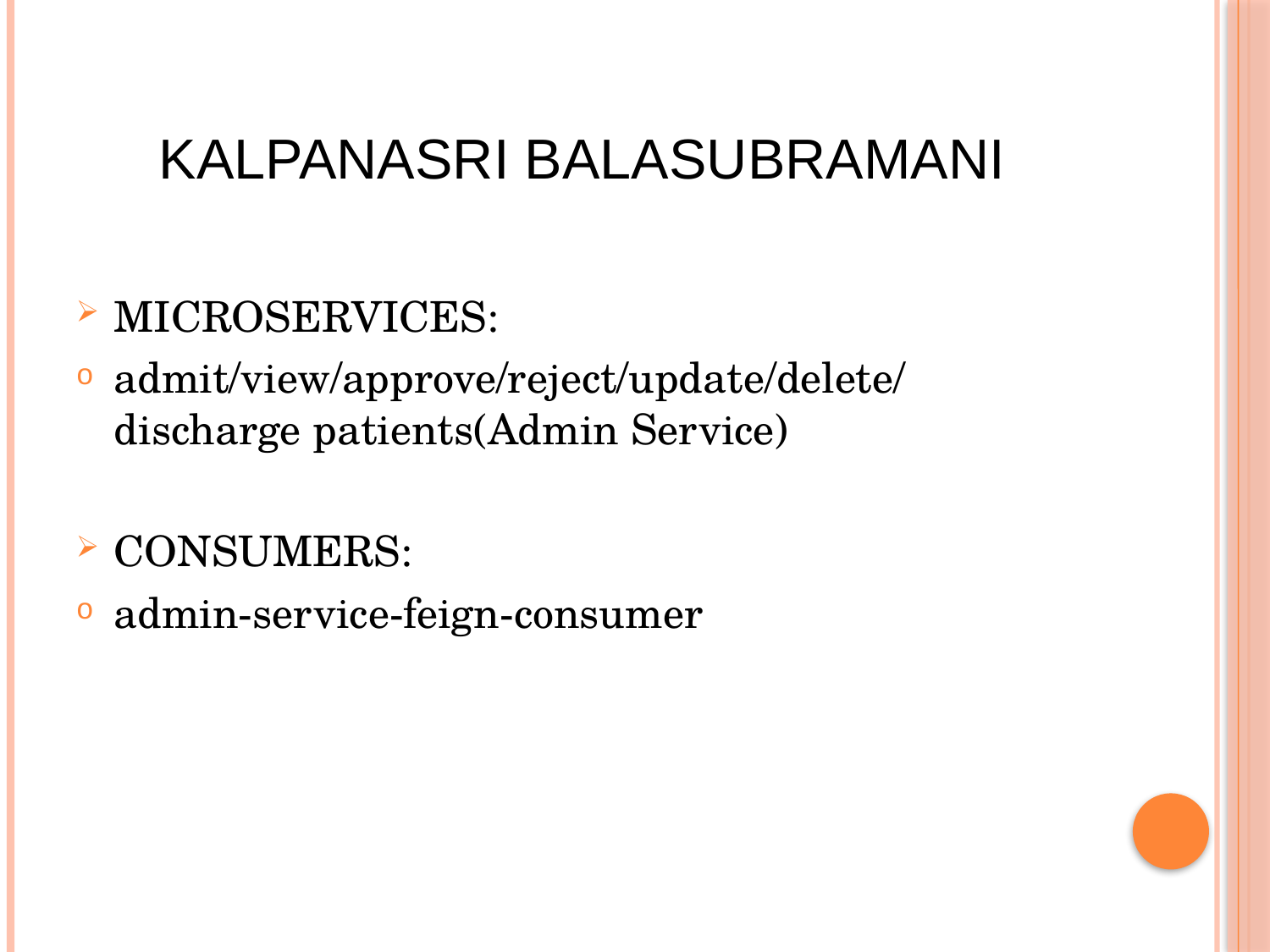

# Kalpanasri Balasubramani

MICROSERVICES:
admit/view/approve/reject/update/delete/discharge patients(Admin Service)

CONSUMERS:
admin-service-feign-consumer